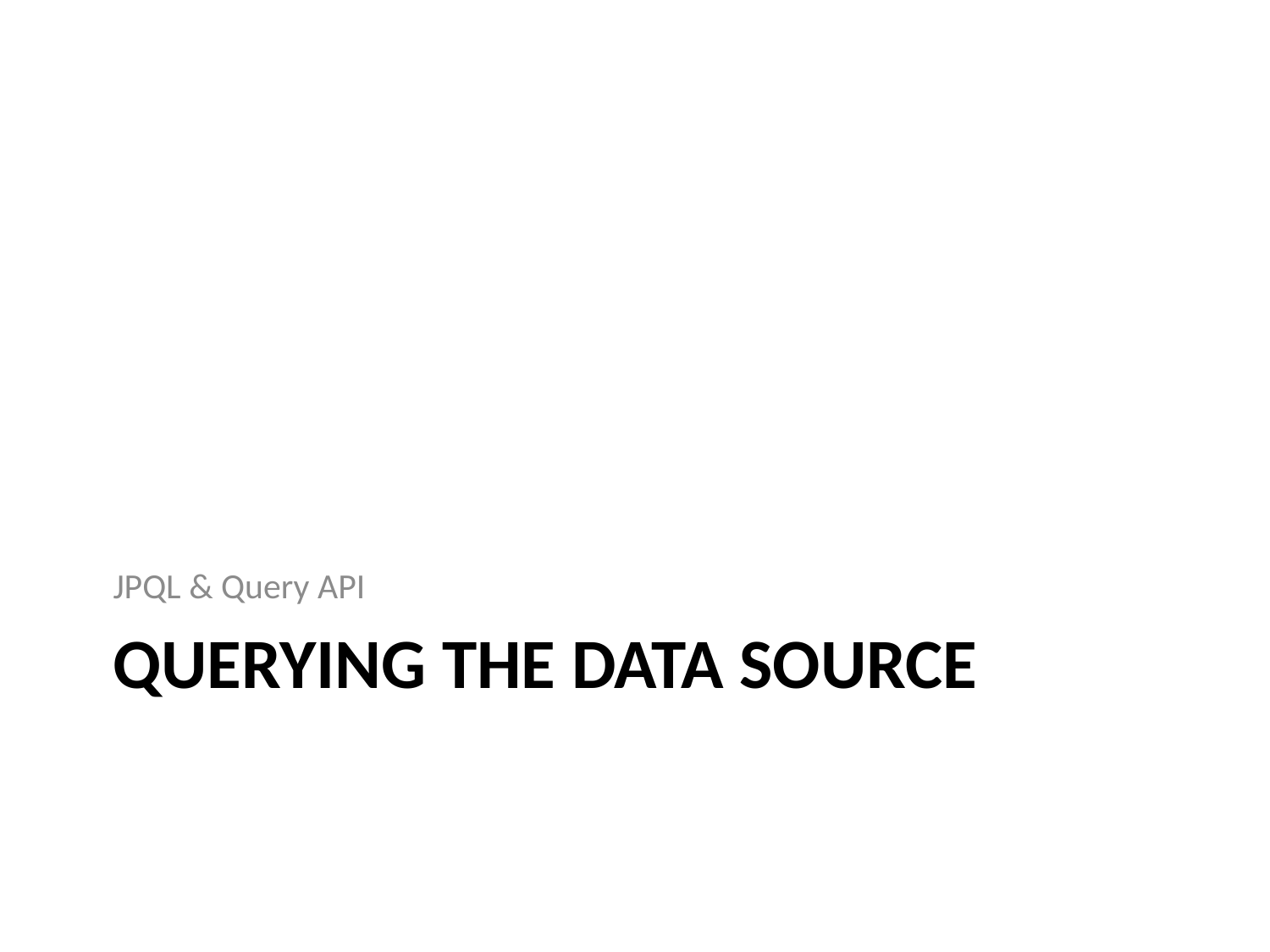

JPQL & Query API
# Querying the data source